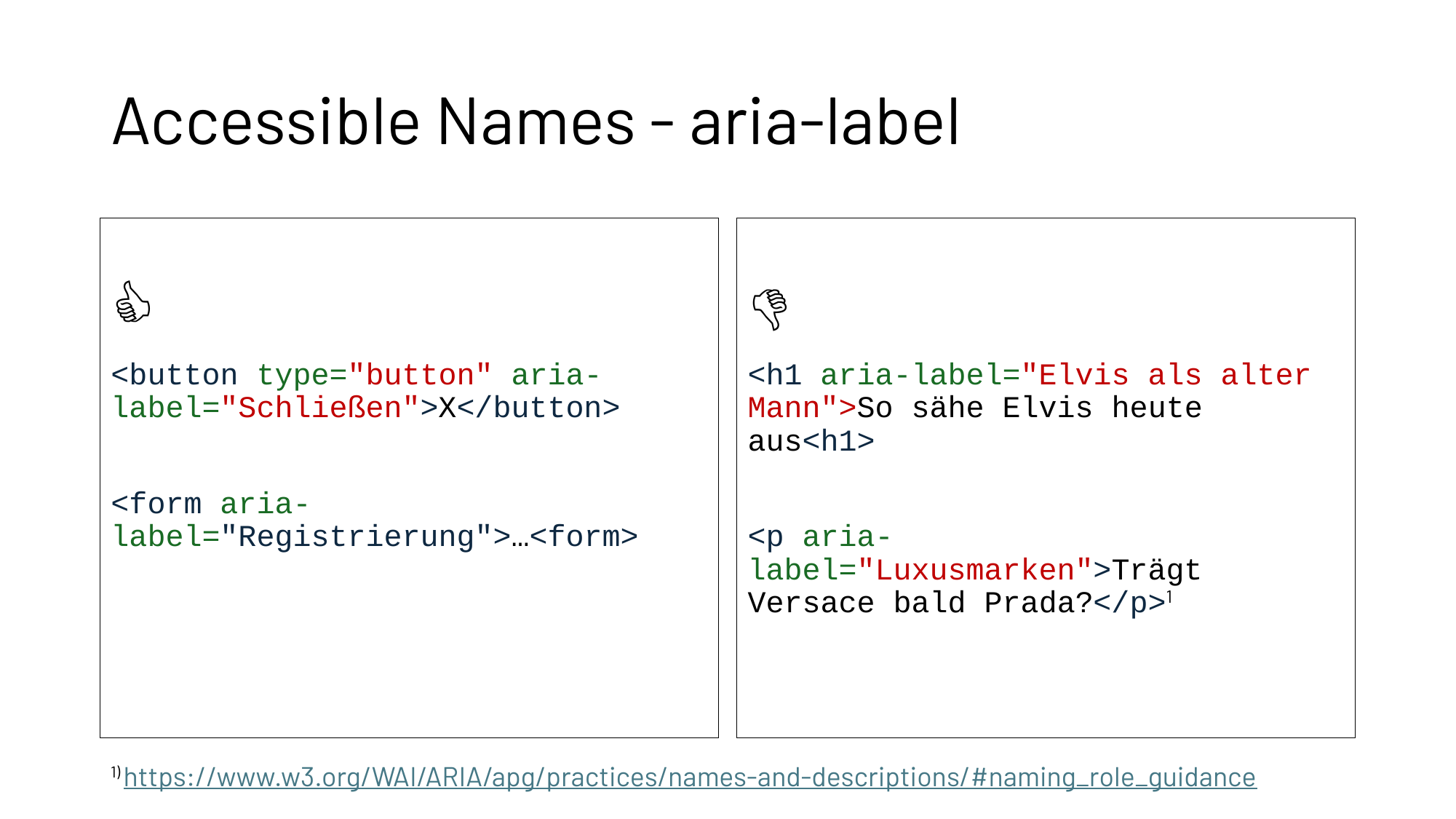

# Accessible Names - aria-label
👍
<button type="button" aria-label="Schließen">X</button>

<form aria-label="Registrierung">…<form>
👎
<h1 aria-label="Elvis als alter Mann">So sähe Elvis heute aus<h1>

<p aria-label="Luxusmarken">Trägt Versace bald Prada?</p>1
1) https://www.w3.org/WAI/ARIA/apg/practices/names-and-descriptions/#naming_role_guidance